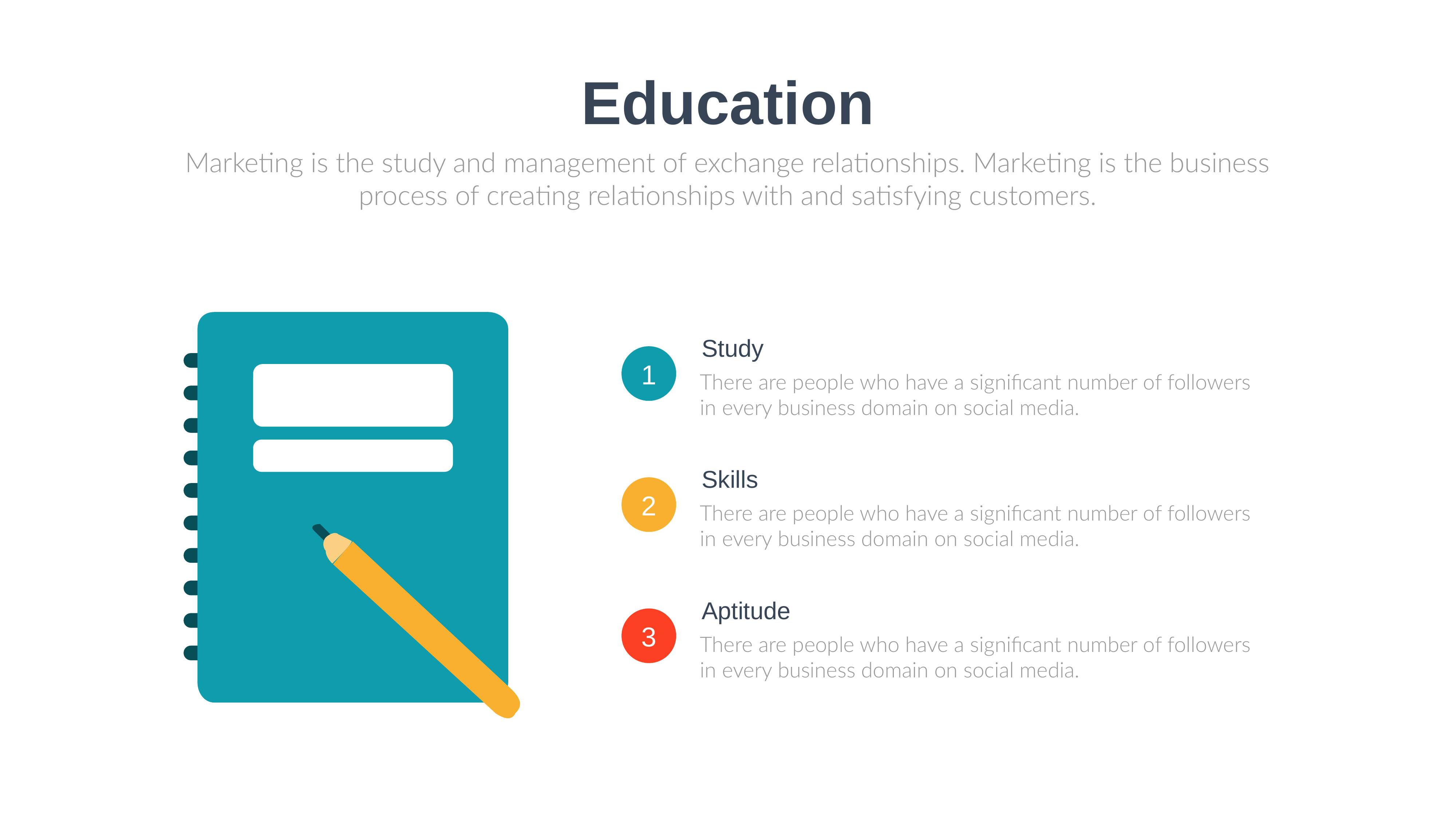

Education
Marketing is the study and management of exchange relationships. Marketing is the business process of creating relationships with and satisfying customers.

Study
1
There are people who have a significant number of followers in every business domain on social media.
Skills
2
There are people who have a significant number of followers in every business domain on social media.
Aptitude
3
There are people who have a significant number of followers in every business domain on social media.